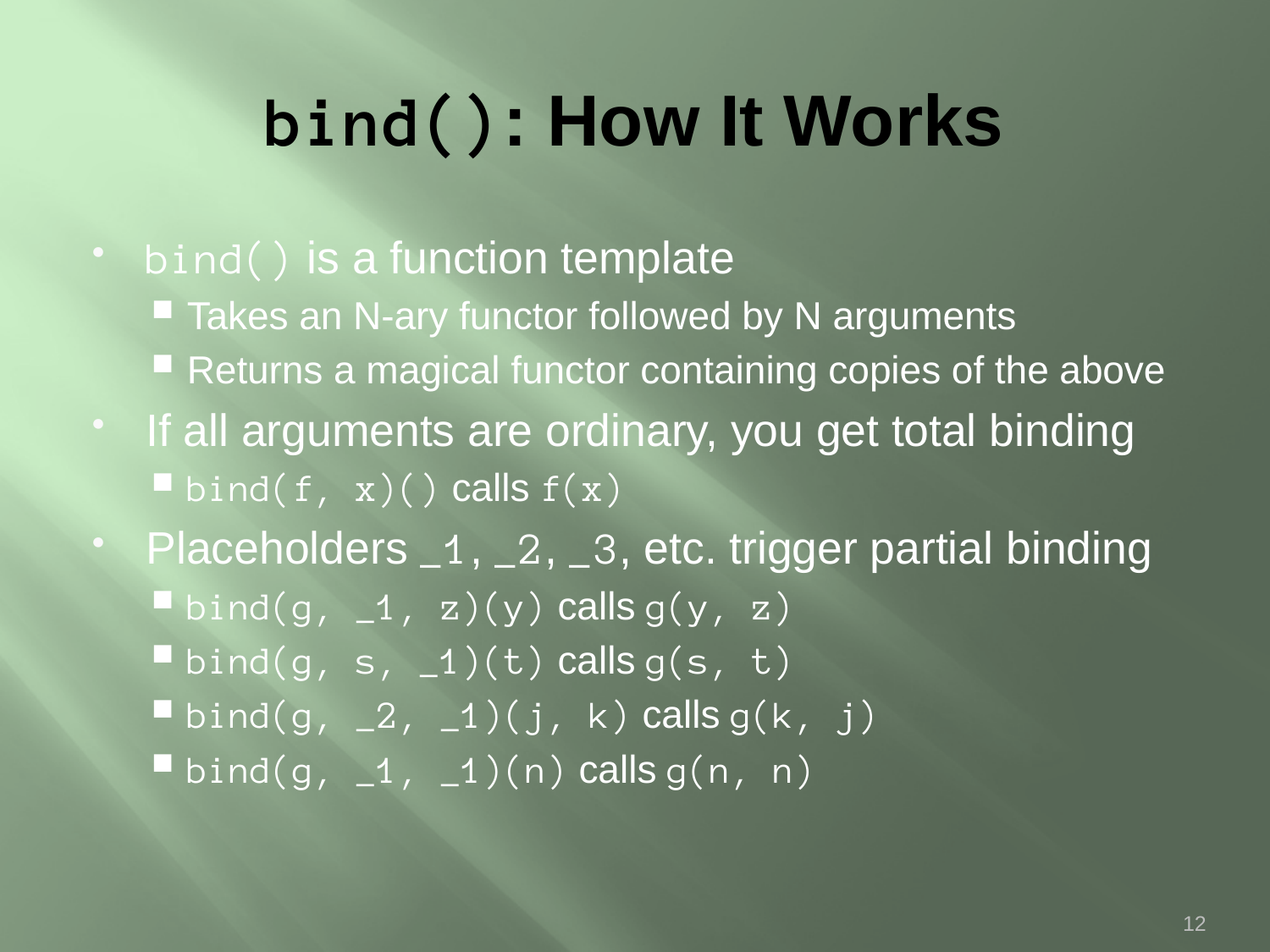

# bind(): How It Works
bind() is a function template
Takes an N-ary functor followed by N arguments
Returns a magical functor containing copies of the above
If all arguments are ordinary, you get total binding
bind(f, x)() calls f(x)
Placeholders _1, _2, _3, etc. trigger partial binding
bind(g, _1, z)(y) calls g(y, z)
bind(g, s, _1)(t) calls g(s, t)
bind(g, _2, _1)(j, k) calls g(k, j)
bind(g, _1, _1)(n) calls g(n, n)
12